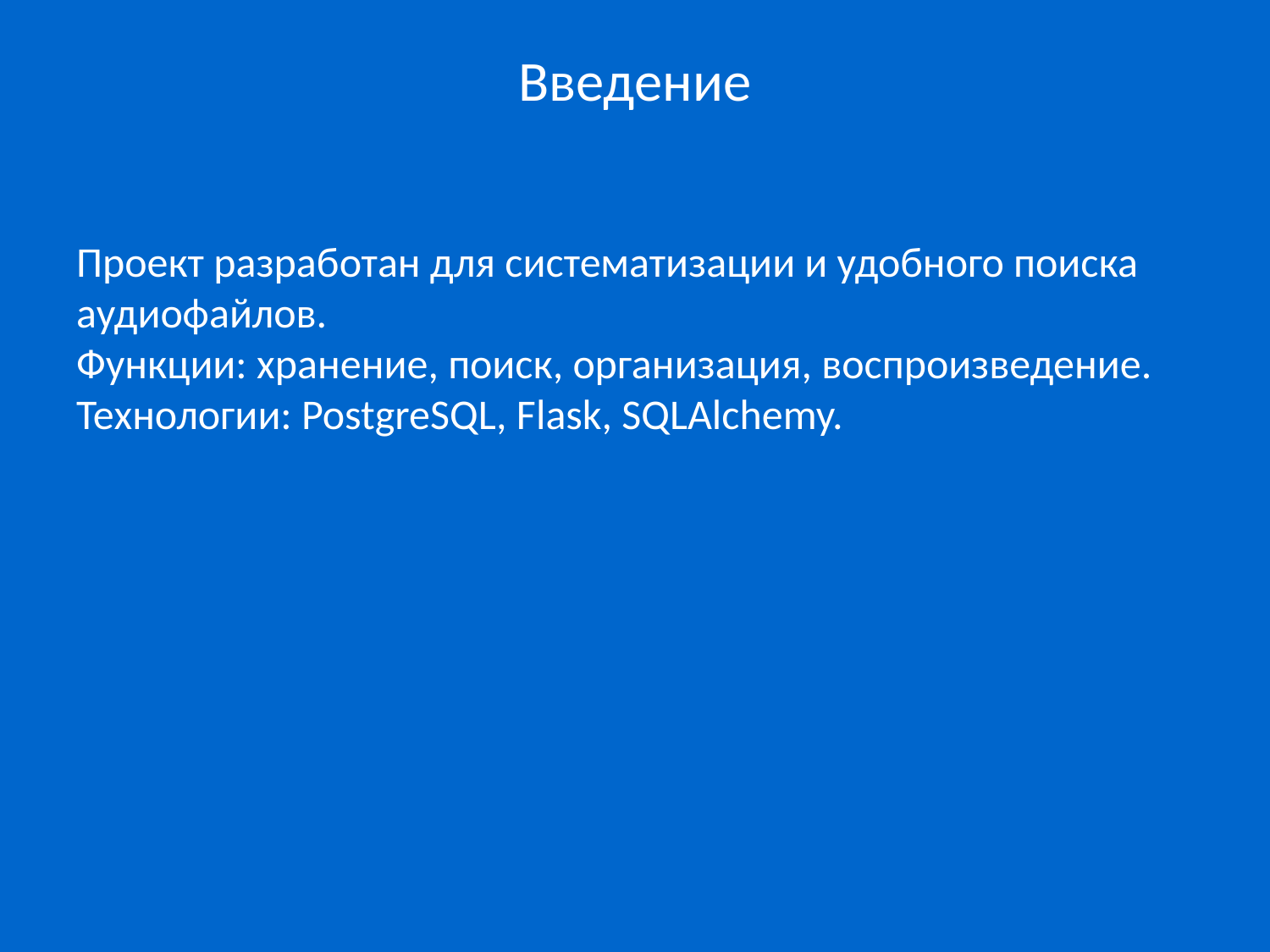

Введение
#

Проект разработан для систематизации и удобного поиска аудиофайлов.
Функции: хранение, поиск, организация, воспроизведение.
Технологии: PostgreSQL, Flask, SQLAlchemy.